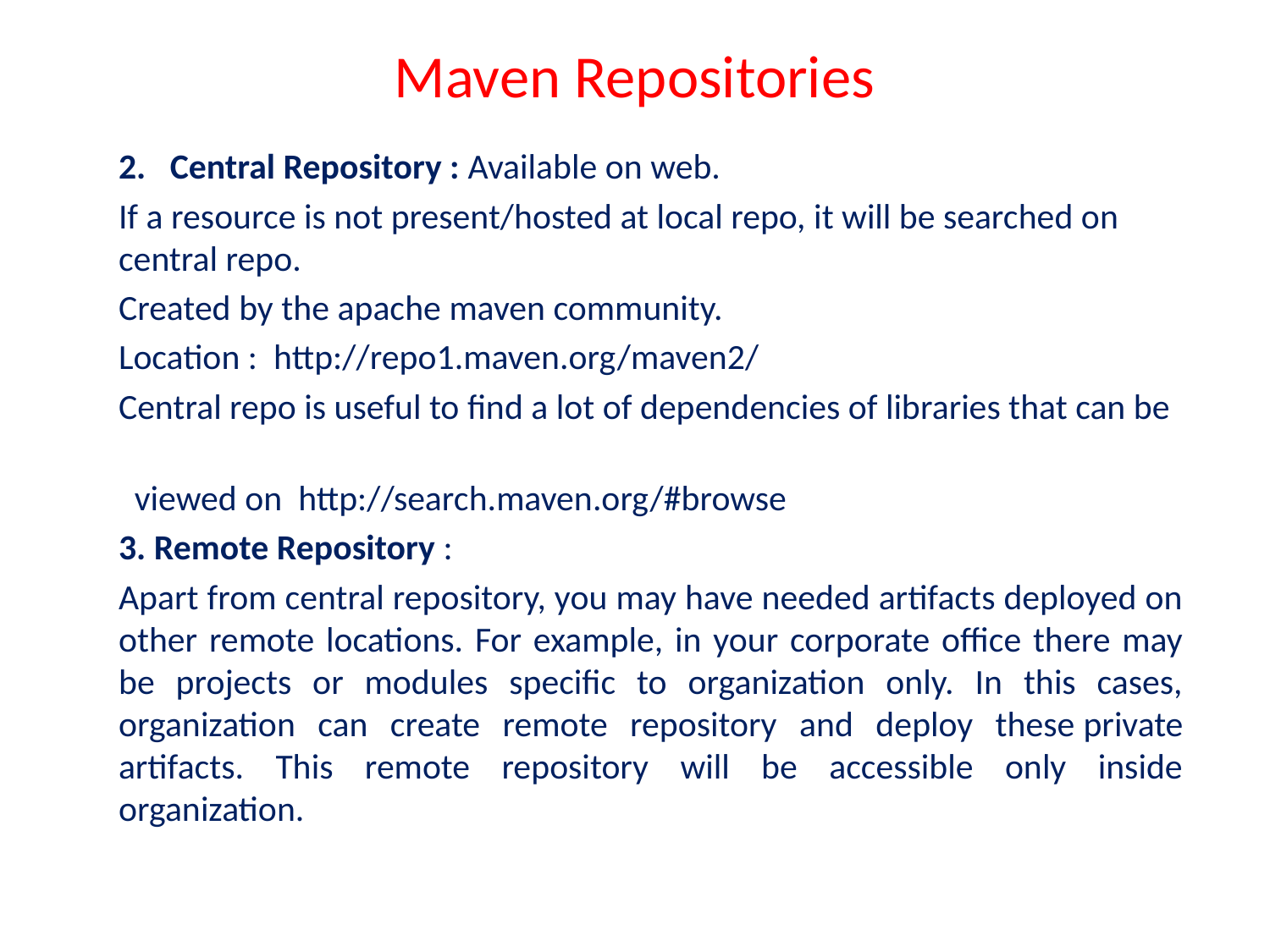

# Maven Repositories
2.   Central Repository : Available on web.
If a resource is not present/hosted at local repo, it will be searched on central repo.
Created by the apache maven community.
Location :  http://repo1.maven.org/maven2/
Central repo is useful to find a lot of dependencies of libraries that can be
  viewed on  http://search.maven.org/#browse
3. Remote Repository :
Apart from central repository, you may have needed artifacts deployed on other remote locations. For example, in your corporate office there may be projects or modules specific to organization only. In this cases, organization can create remote repository and deploy these private artifacts. This remote repository will be accessible only inside organization.